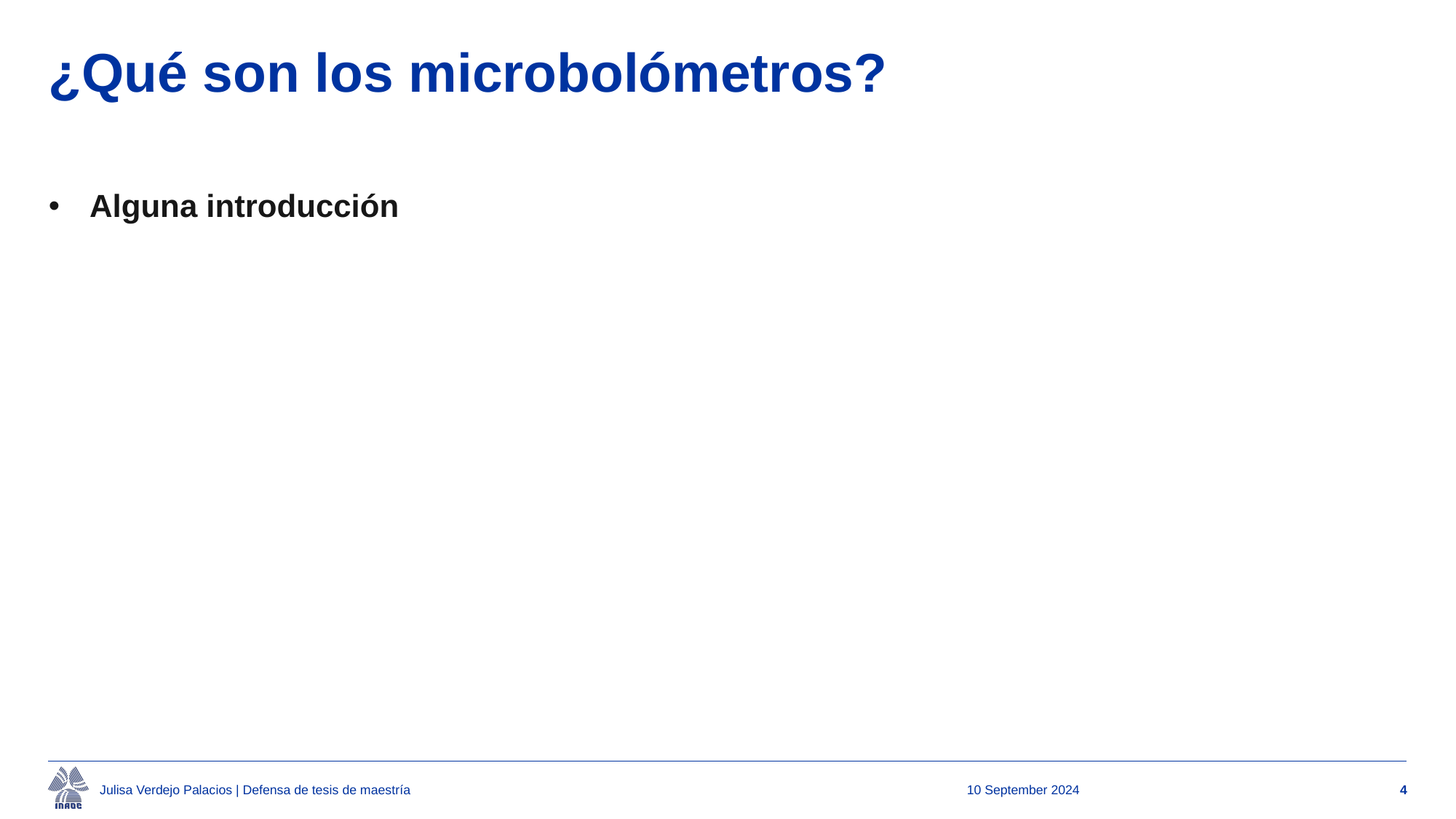

# ¿Qué son los microbolómetros?
Alguna introducción
Julisa Verdejo Palacios | Defensa de tesis de maestría
10 September 2024
4